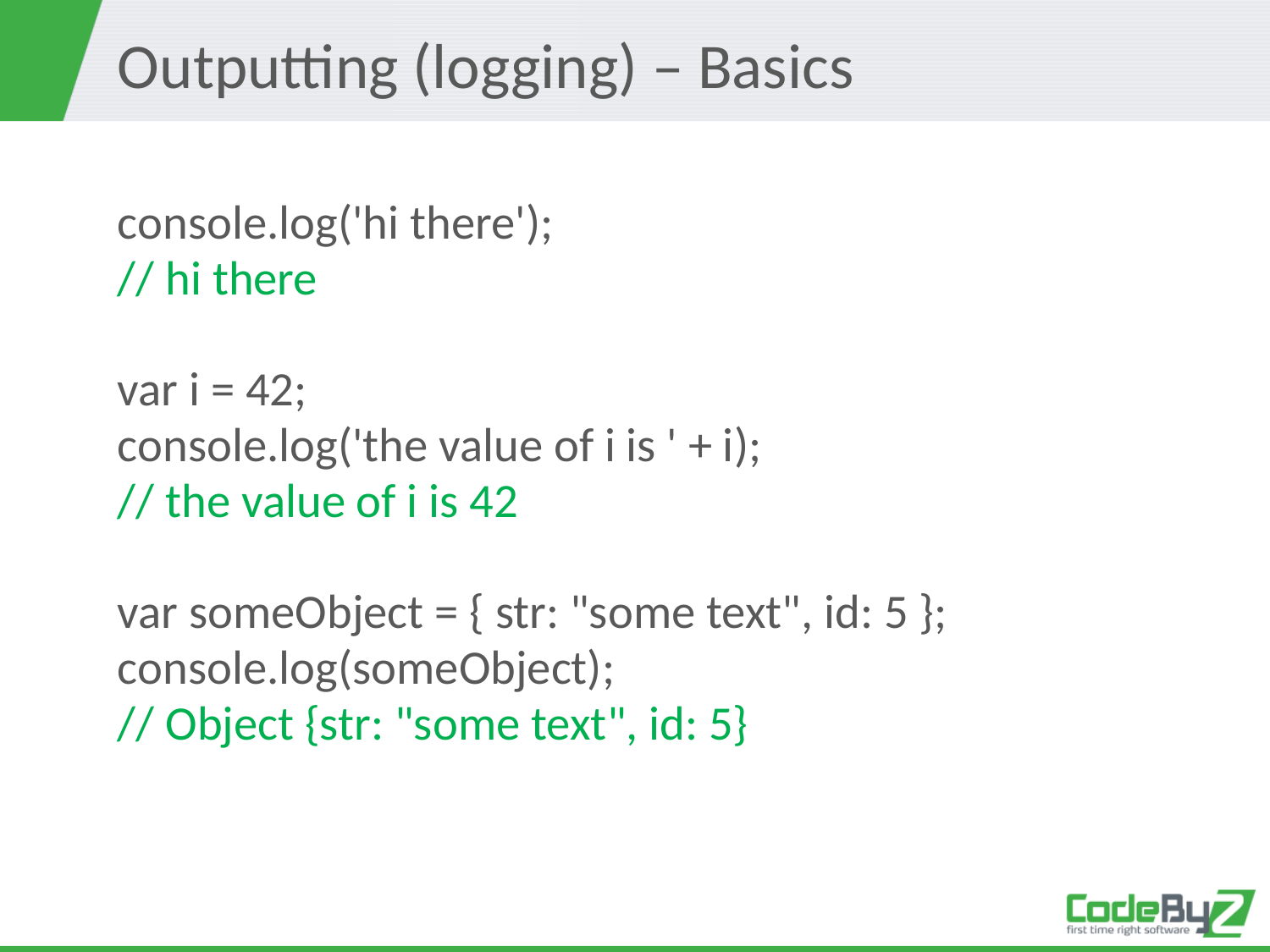

# Outputting (logging) – Basics
console.log('hi there');
// hi there

var i = 42;
console.log('the value of i is ' + i);
// the value of i is 42

var someObject = { str: "some text", id: 5 };
console.log(someObject);
// Object {str: "some text", id: 5}